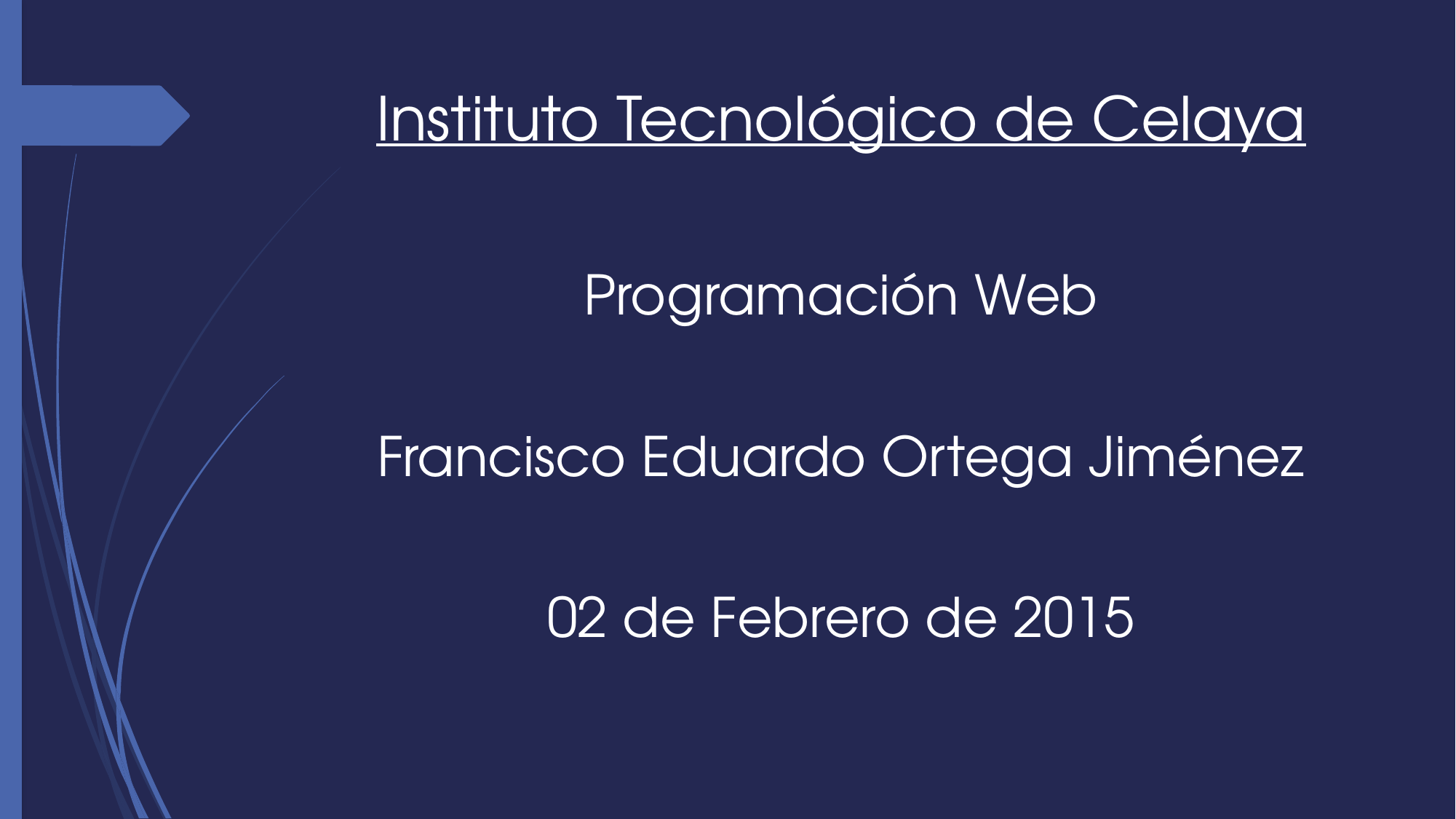

# Instituto Tecnológico de Celaya
Programación Web

Francisco Eduardo Ortega Jiménez

02 de Febrero de 2015